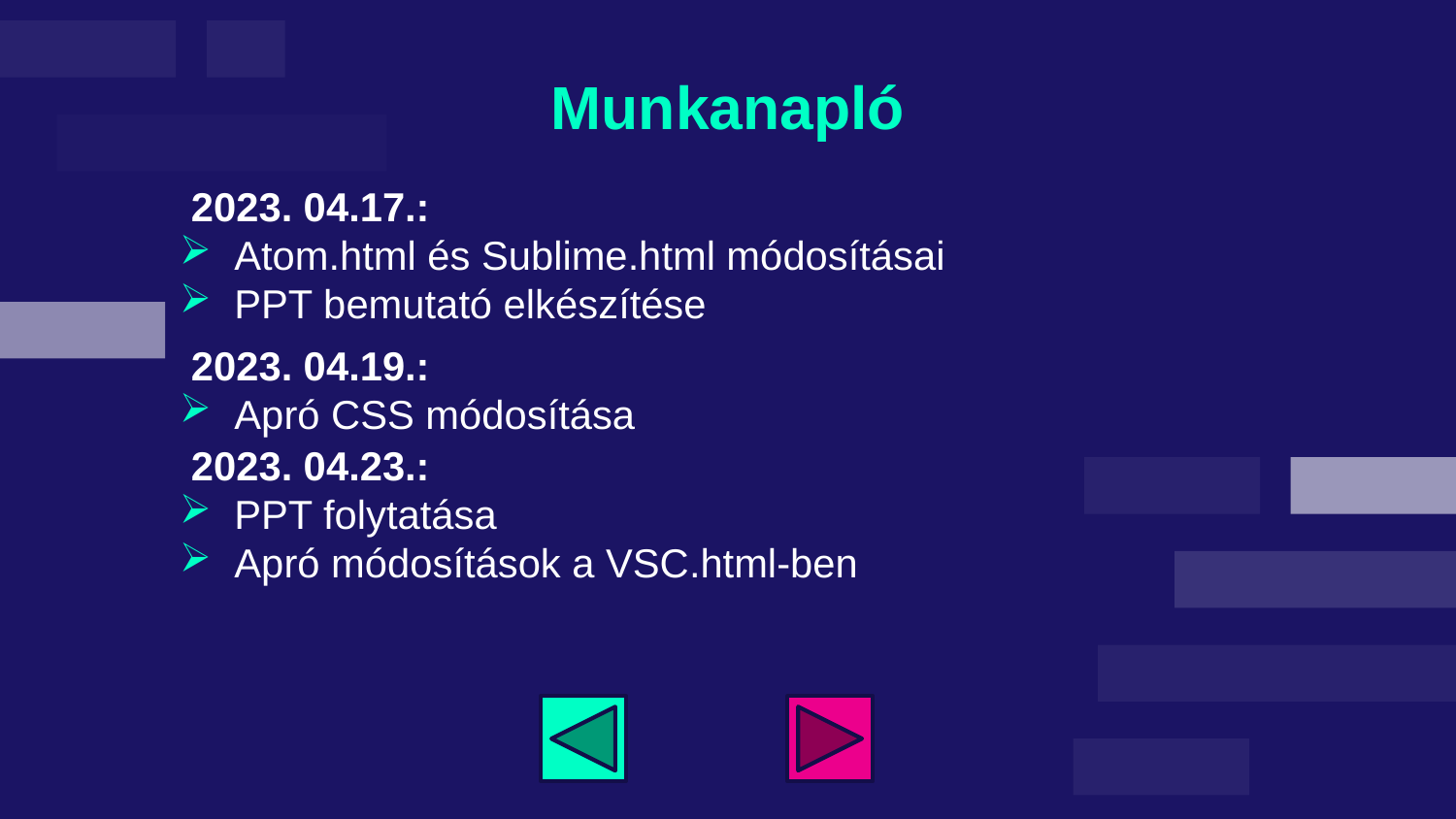

# Munkanapló
 2023. 04.17.:
Atom.html és Sublime.html módosításai
PPT bemutató elkészítése
 2023. 04.19.:
Apró CSS módosítása

 2023. 04.23.:
PPT folytatása
Apró módosítások a VSC.html-ben